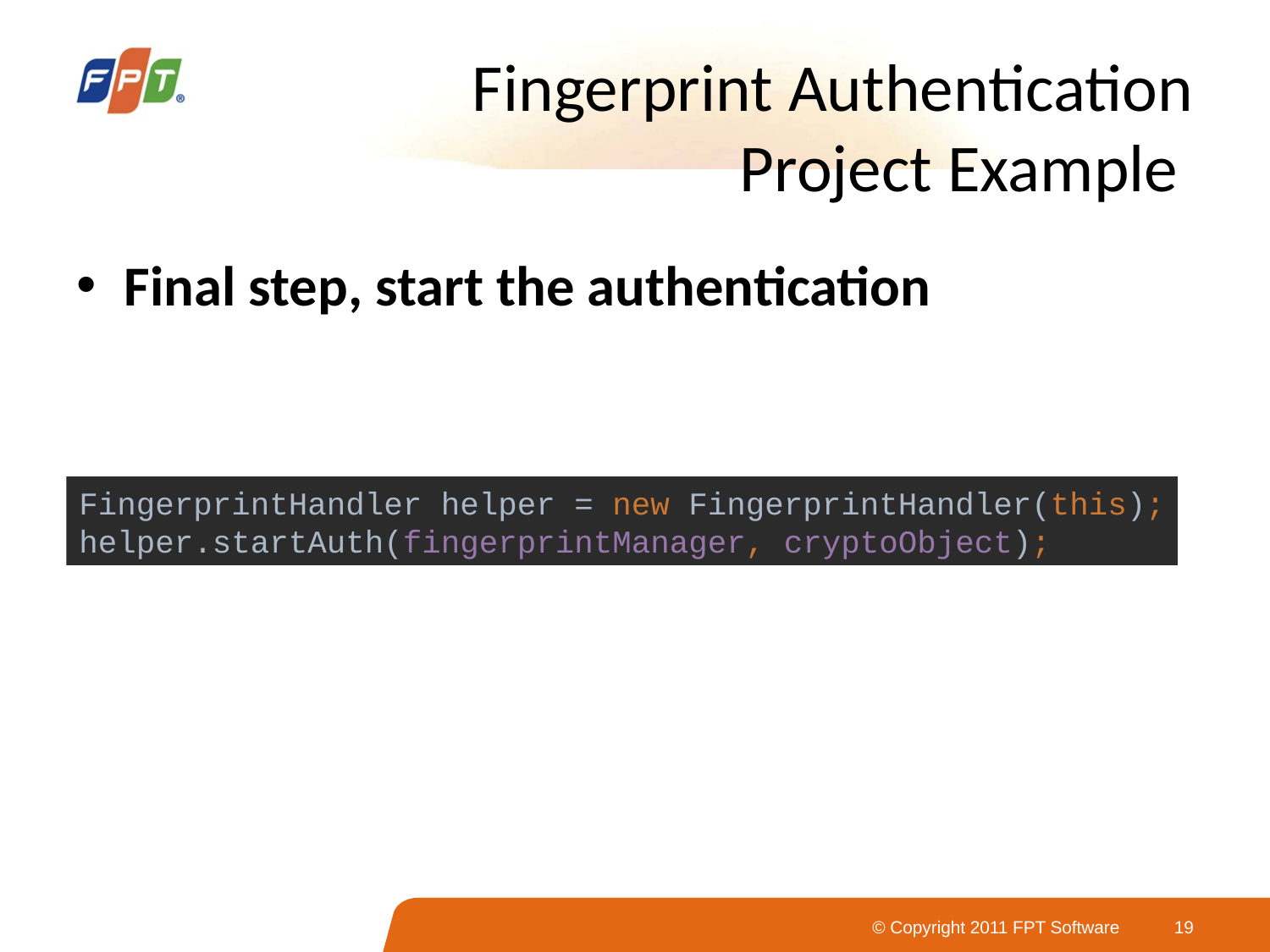

# Fingerprint Authentication Project Example
Final step, start the authentication
FingerprintHandler helper = new FingerprintHandler(this);
helper.startAuth(fingerprintManager, cryptoObject);